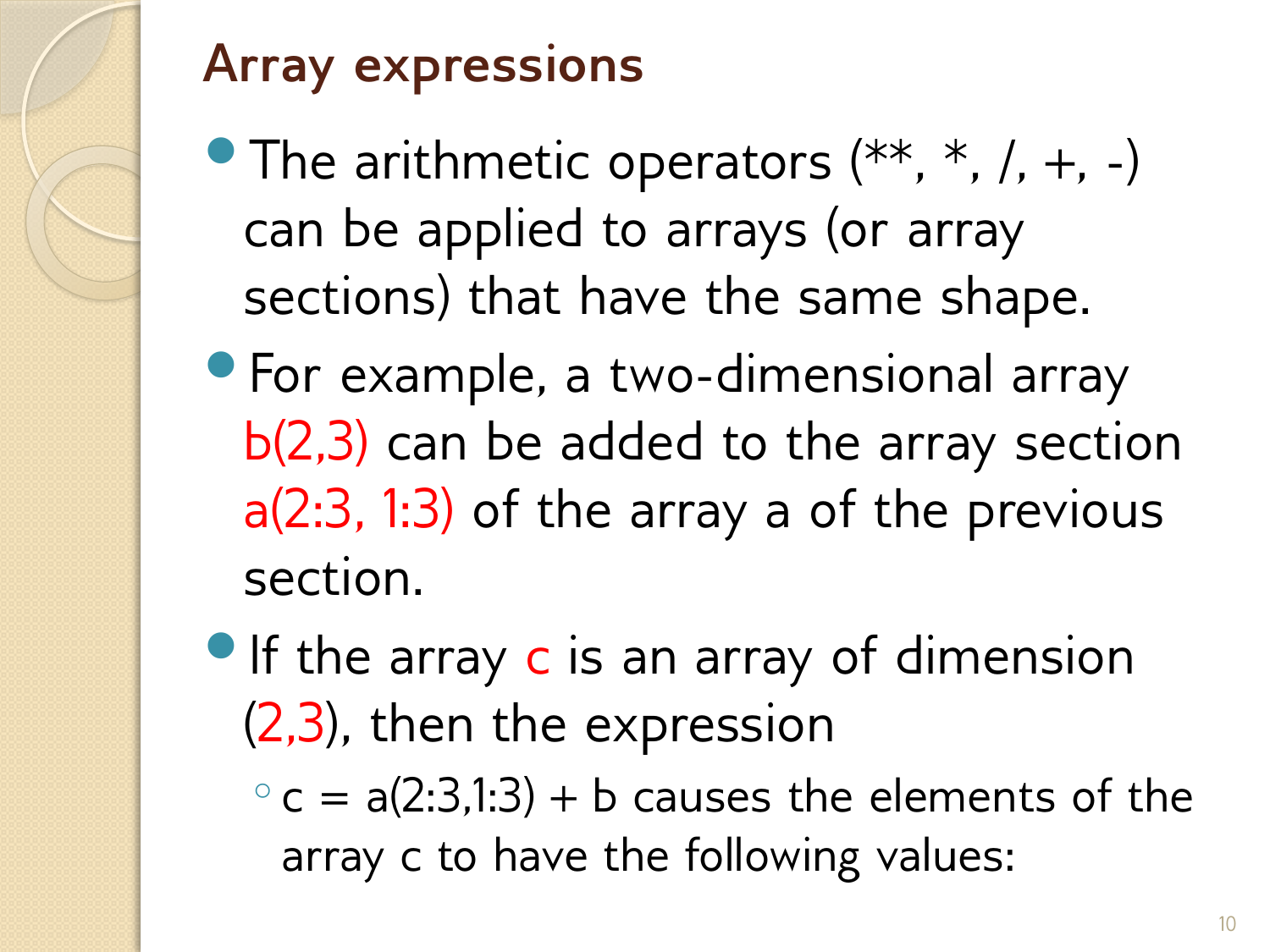

# Array expressions
The arithmetic operators (**, *, /, +, -) can be applied to arrays (or array sections) that have the same shape.
For example, a two-dimensional array b(2,3) can be added to the array section a(2:3, 1:3) of the array a of the previous section.
If the array c is an array of dimension (2,3), then the expression
c = a(2:3,1:3) + b causes the elements of the array c to have the following values:
10